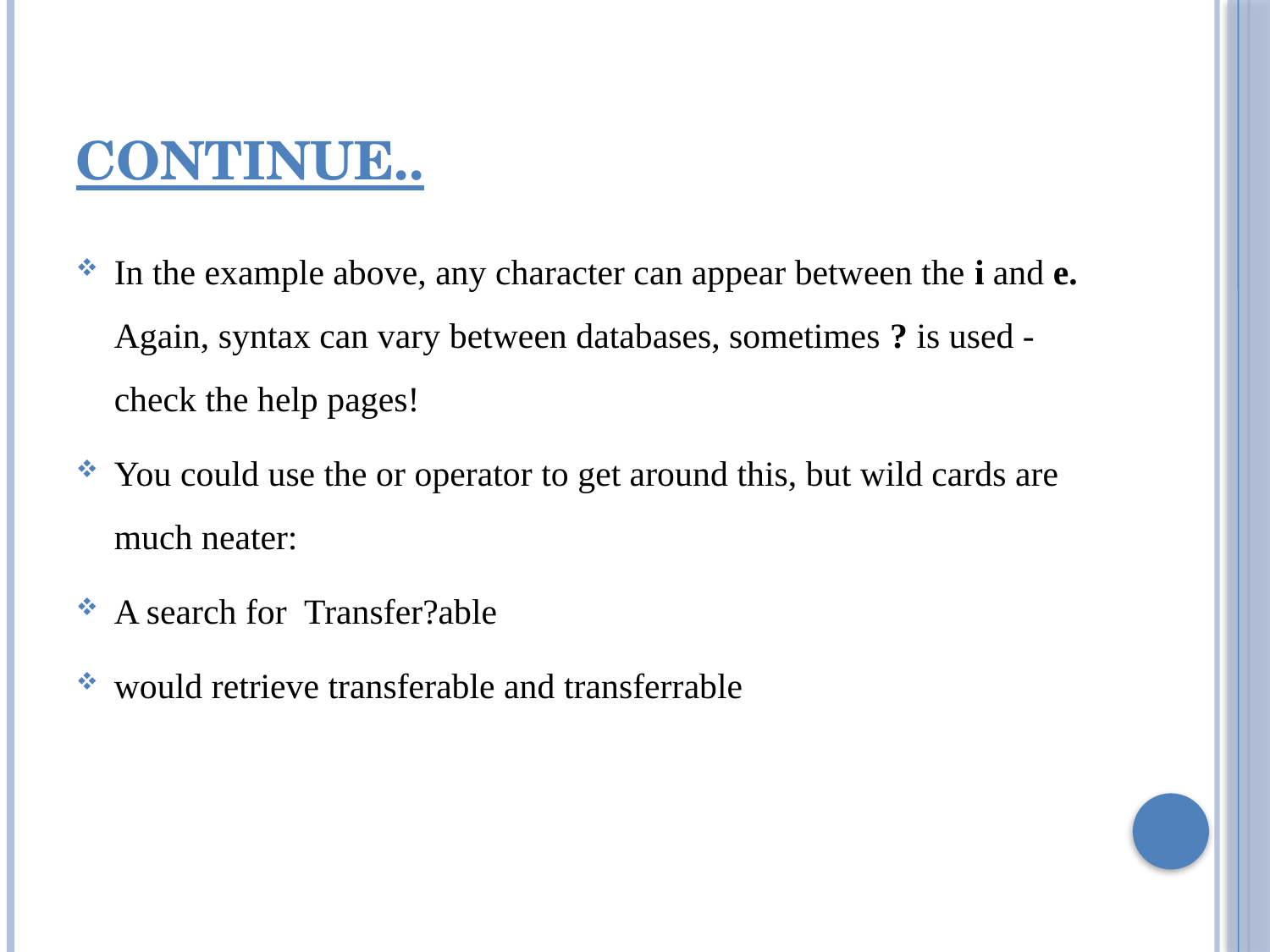

# Continue..
In the example above, any character can appear between the i and e. Again, syntax can vary between databases, sometimes ? is used - check the help pages!
You could use the or operator to get around this, but wild cards are much neater:
A search for  Transfer?able
would retrieve transferable and transferrable